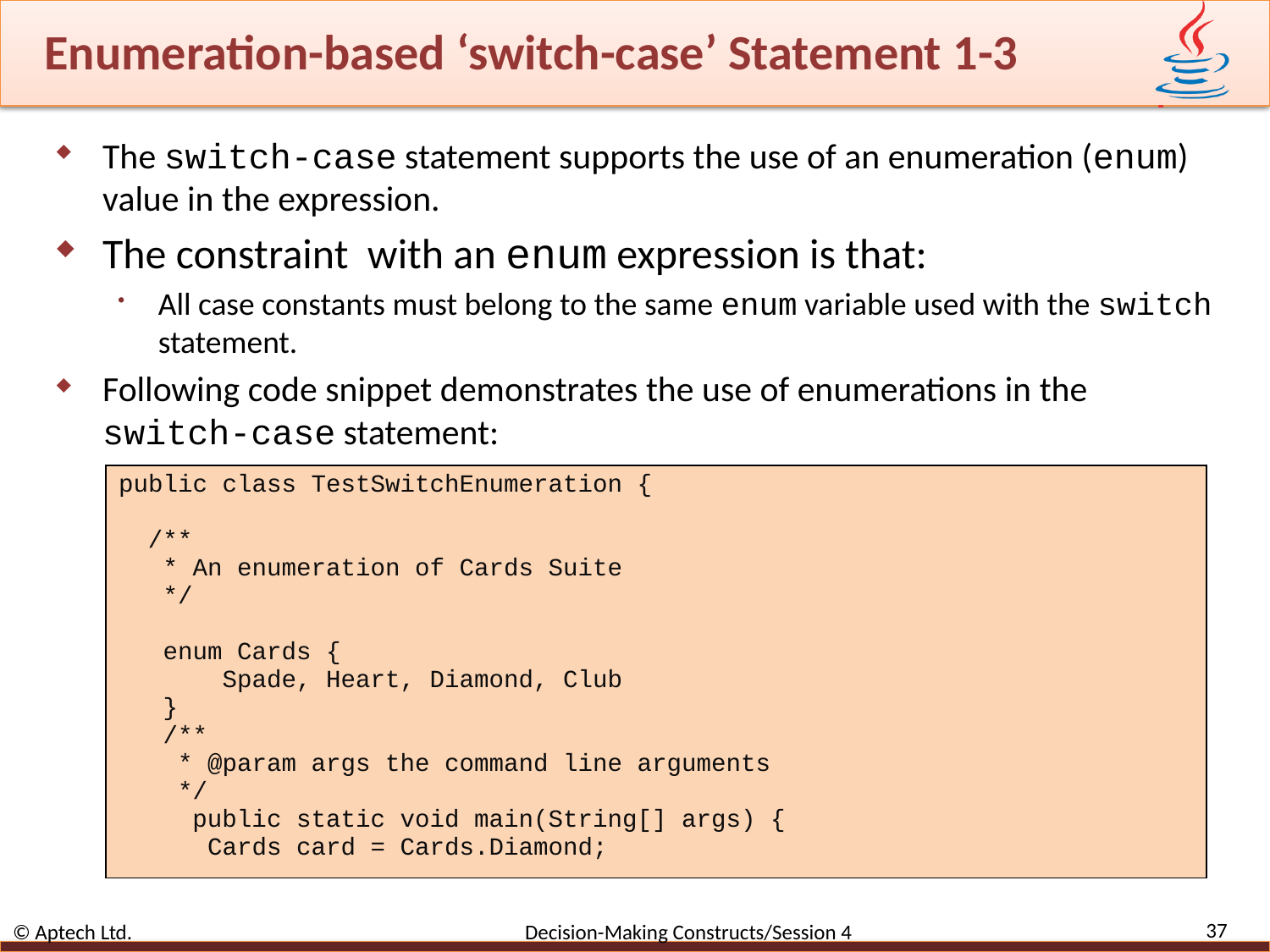

# Enumeration-based ‘switch-case’ Statement 1-3
The switch-case statement supports the use of an enumeration (enum) value in the expression.
The constraint  with an enum expression is that:
All case constants must belong to the same enum variable used with the switch statement.
Following code snippet demonstrates the use of enumerations in the switch-case statement:
| public class TestSwitchEnumeration { /\*\* \* An enumeration of Cards Suite \*/ enum Cards { Spade, Heart, Diamond, Club } /\*\* \* @param args the command line arguments \*/ public static void main(String[] args) { Cards card = Cards.Diamond; |
| --- |
37
© Aptech Ltd.                                                                                 Decision-Making Constructs/Session 4